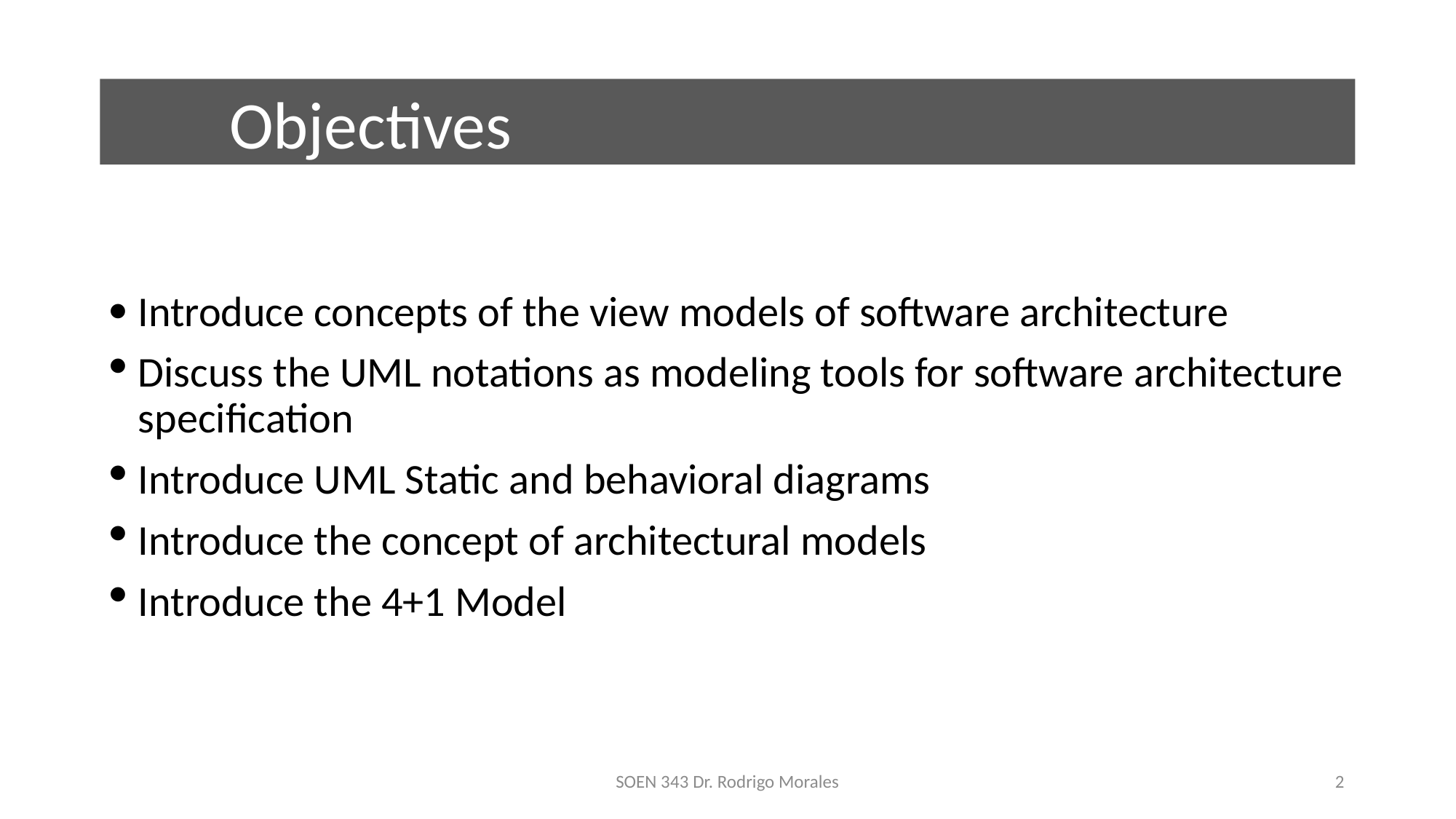

# Objectives

• Introduce concepts of the view models of software architecture
Discuss the UML notations as modeling tools for software architecture specification
Introduce UML Static and behavioral diagrams
Introduce the concept of architectural models
Introduce the 4+1 Model

SOEN 343 Dr. Rodrigo Morales
2